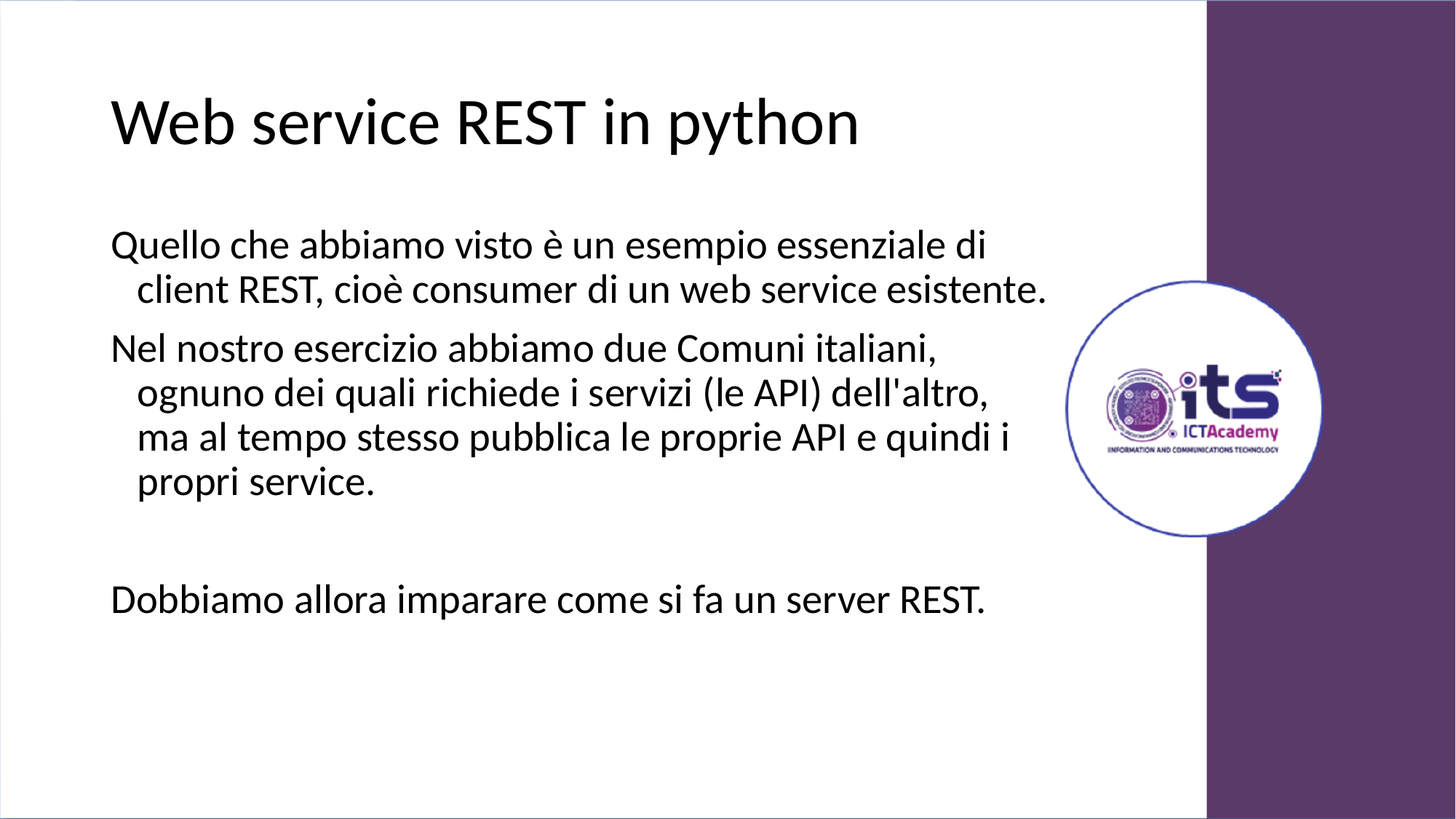

# Web service REST in python
Quello che abbiamo visto è un esempio essenziale di client REST, cioè consumer di un web service esistente.
Nel nostro esercizio abbiamo due Comuni italiani, ognuno dei quali richiede i servizi (le API) dell'altro, ma al tempo stesso pubblica le proprie API e quindi i propri service.

Dobbiamo allora imparare come si fa un server REST.